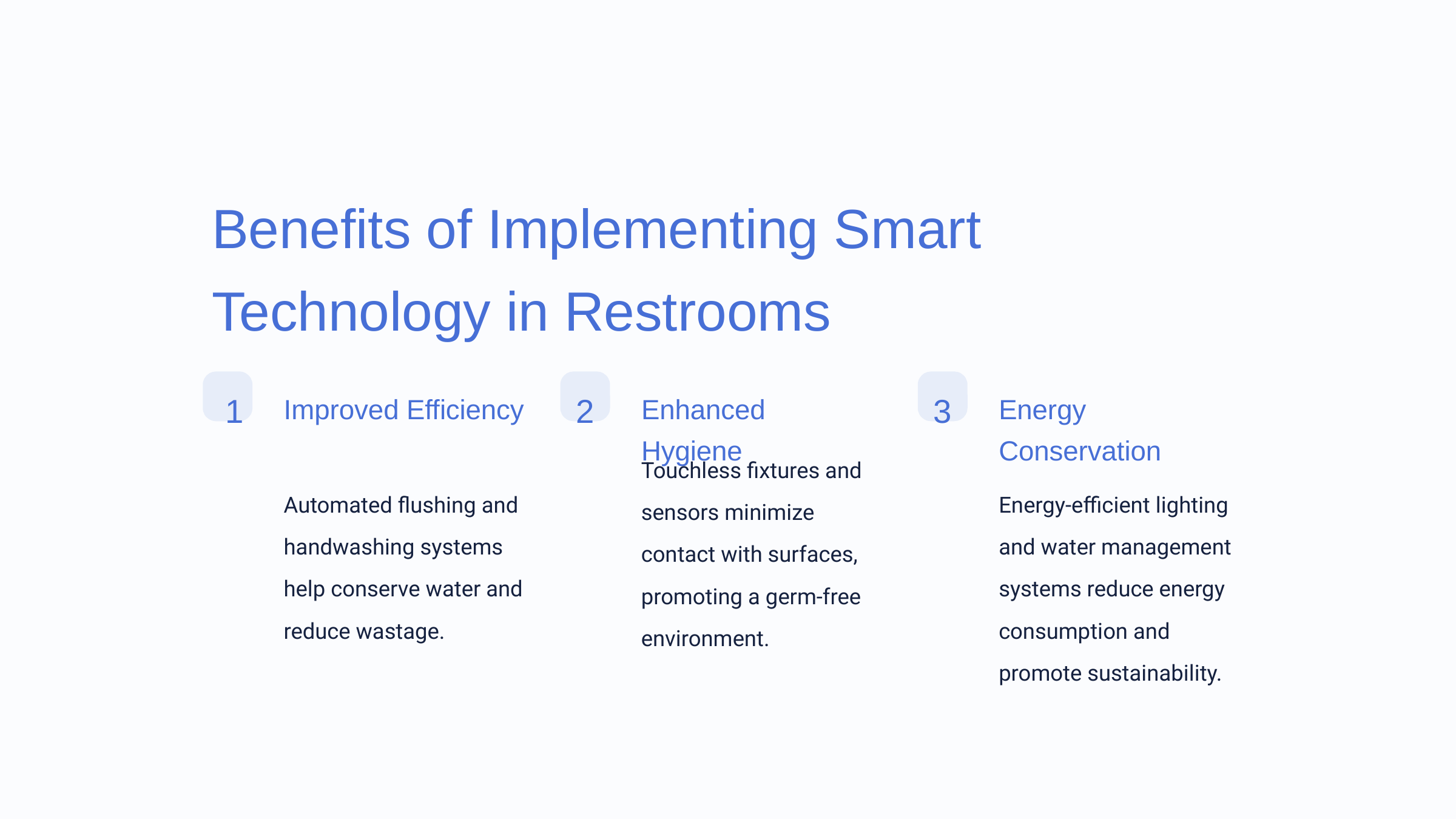

Benefits of Implementing Smart Technology in Restrooms

1
2
3
Improved Efficiency
Enhanced Hygiene
Energy Conservation
Touchless fixtures and sensors minimize contact with surfaces, promoting a germ-free environment.
Automated flushing and handwashing systems help conserve water and reduce wastage.
Energy-efficient lighting and water management systems reduce energy consumption and promote sustainability.